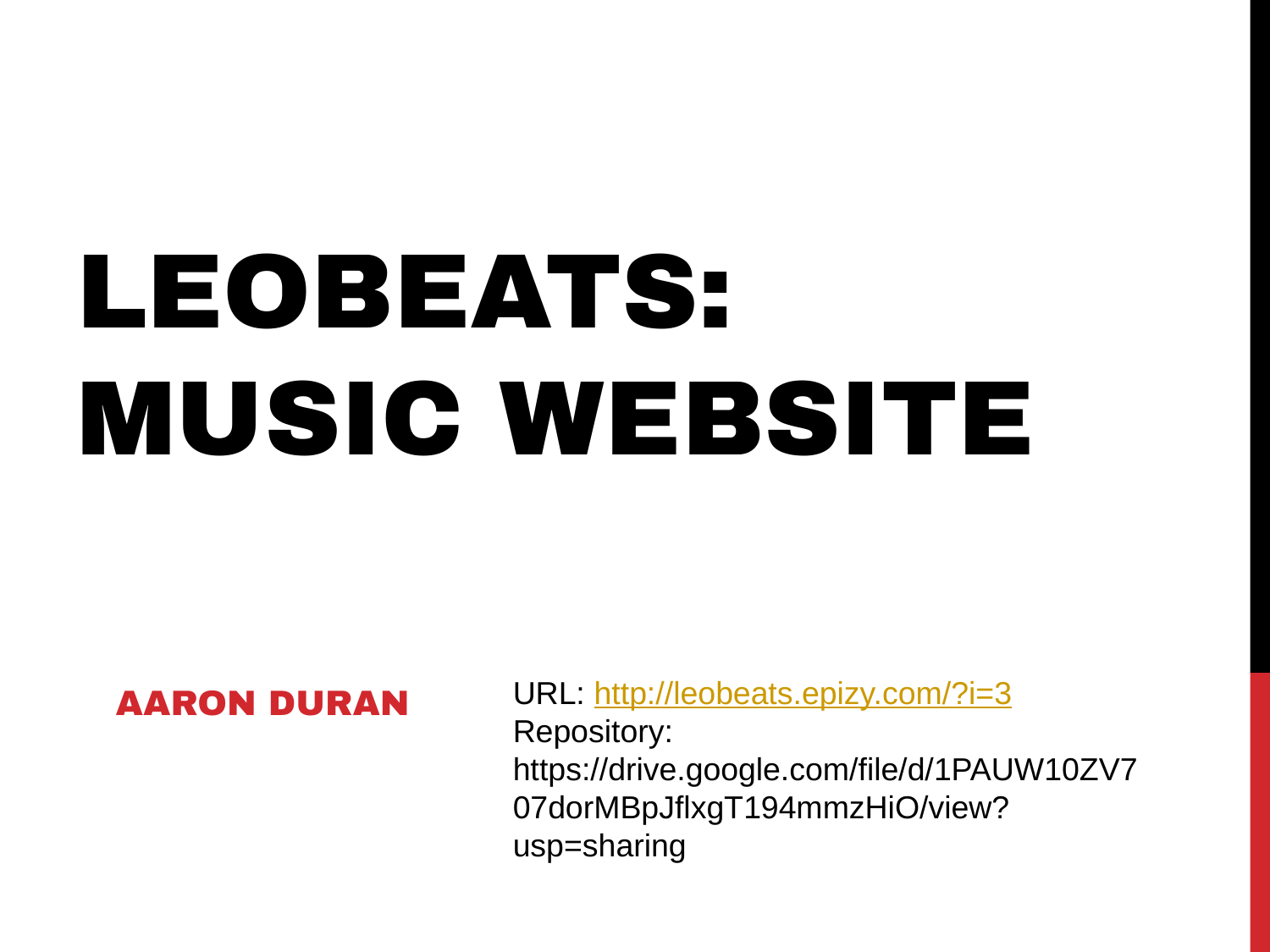

# LEOBEATS: MUSIC WEBSITE
URL: http://leobeats.epizy.com/?i=3
Repository: https://drive.google.com/file/d/1PAUW10ZV707dorMBpJflxgT194mmzHiO/view?usp=sharing
AARON DURAN